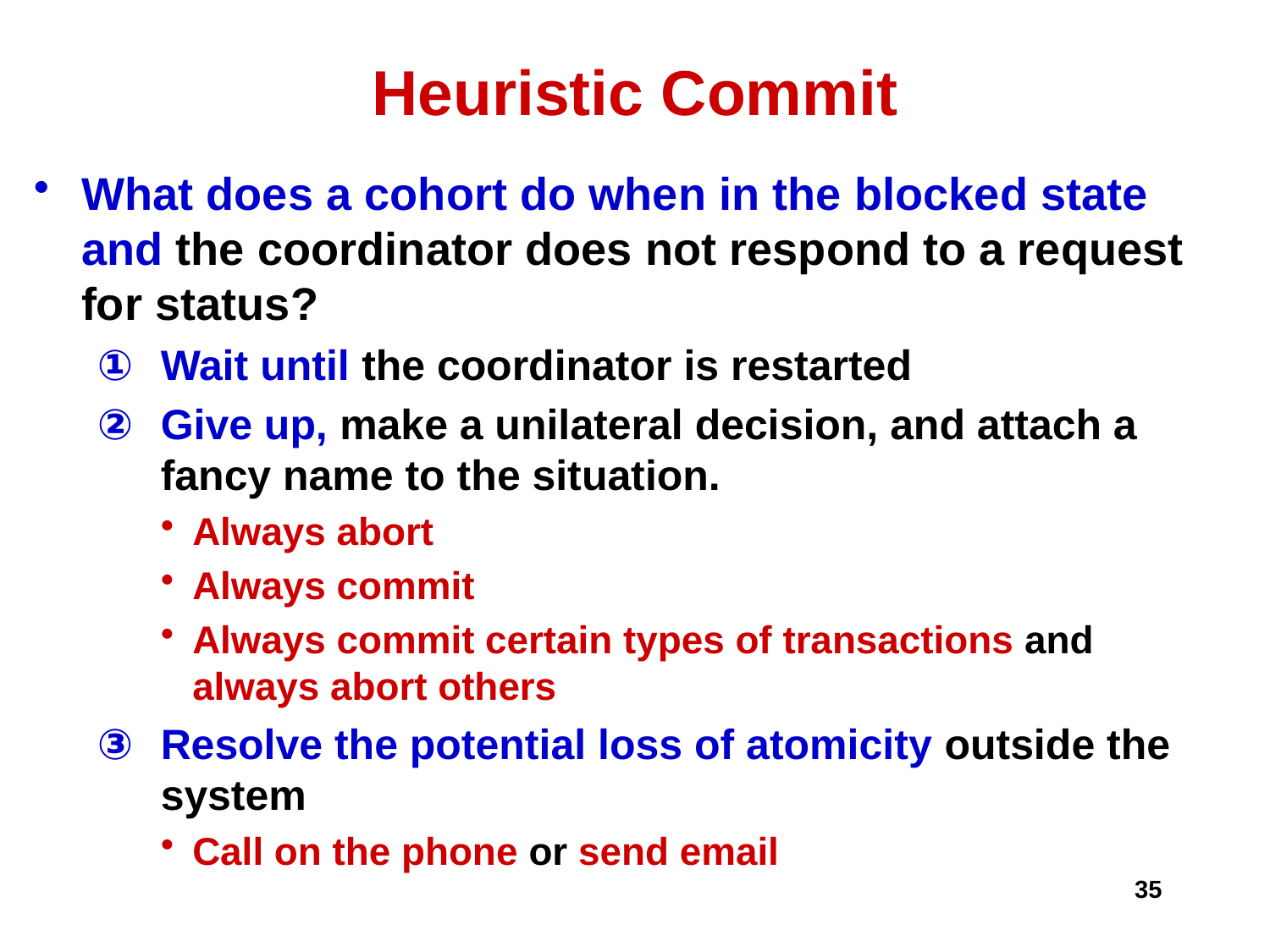

# Heuristic Commit
What does a cohort do when in the blocked state and the coordinator does not respond to a request for status?
Wait until the coordinator is restarted
Give up, make a unilateral decision, and attach a fancy name to the situation.
Always abort
Always commit
Always commit certain types of transactions and always abort others
Resolve the potential loss of atomicity outside the system
Call on the phone or send email
35